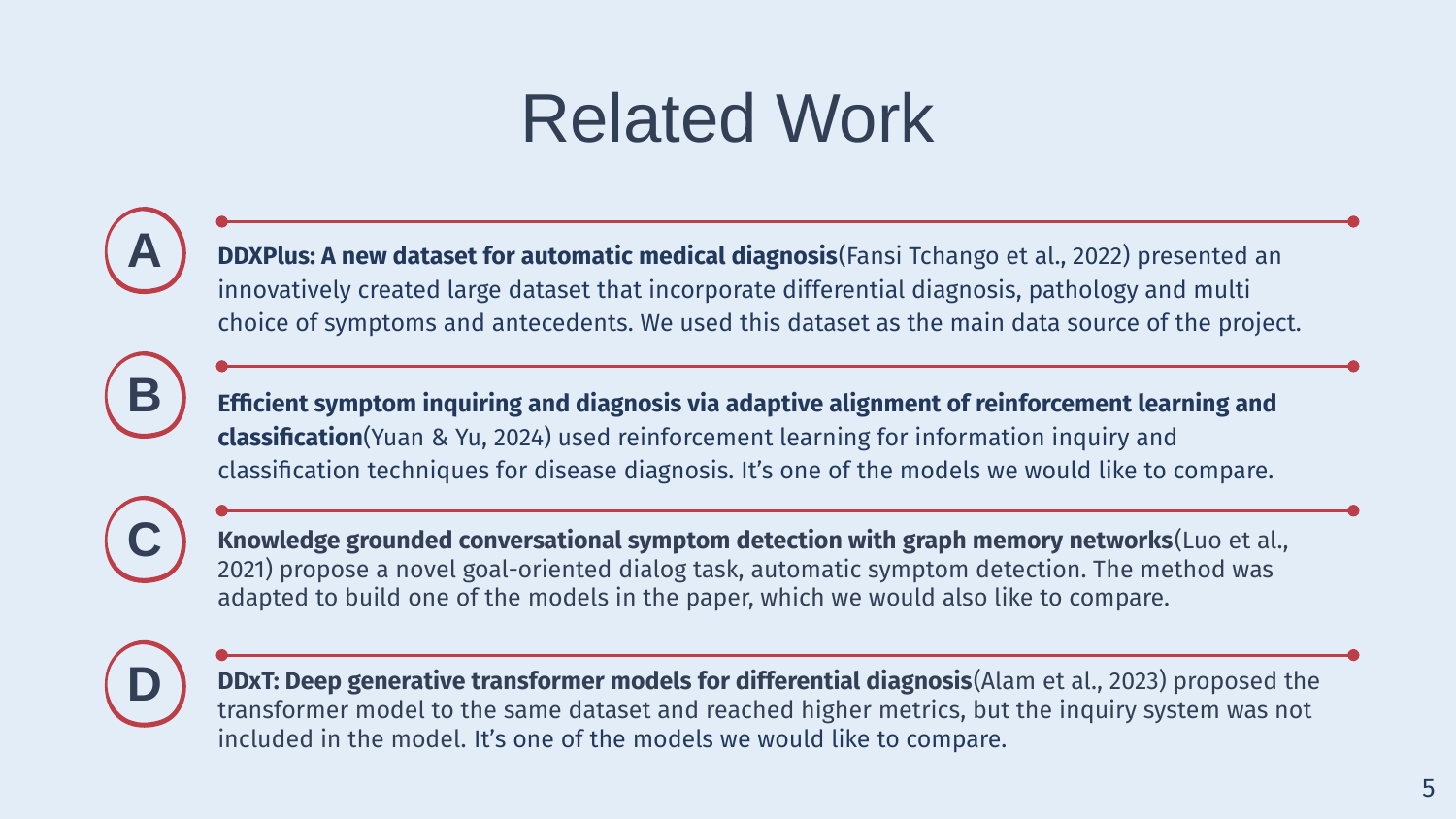

# Related Work

A
DDXPlus: A new dataset for automatic medical diagnosis(Fansi Tchango et al., 2022) presented an innovatively created large dataset that incorporate differential diagnosis, pathology and multi choice of symptoms and antecedents. We used this dataset as the main data source of the project.

B
Efficient symptom inquiring and diagnosis via adaptive alignment of reinforcement learning and classification(Yuan & Yu, 2024) used reinforcement learning for information inquiry and classification techniques for disease diagnosis. It’s one of the models we would like to compare.

C
Knowledge grounded conversational symptom detection with graph memory networks(Luo et al., 2021) propose a novel goal-oriented dialog task, automatic symptom detection. The method was adapted to build one of the models in the paper, which we would also like to compare.

D
DDxT: Deep generative transformer models for differential diagnosis(Alam et al., 2023) proposed the transformer model to the same dataset and reached higher metrics, but the inquiry system was not included in the model. It’s one of the models we would like to compare.
5